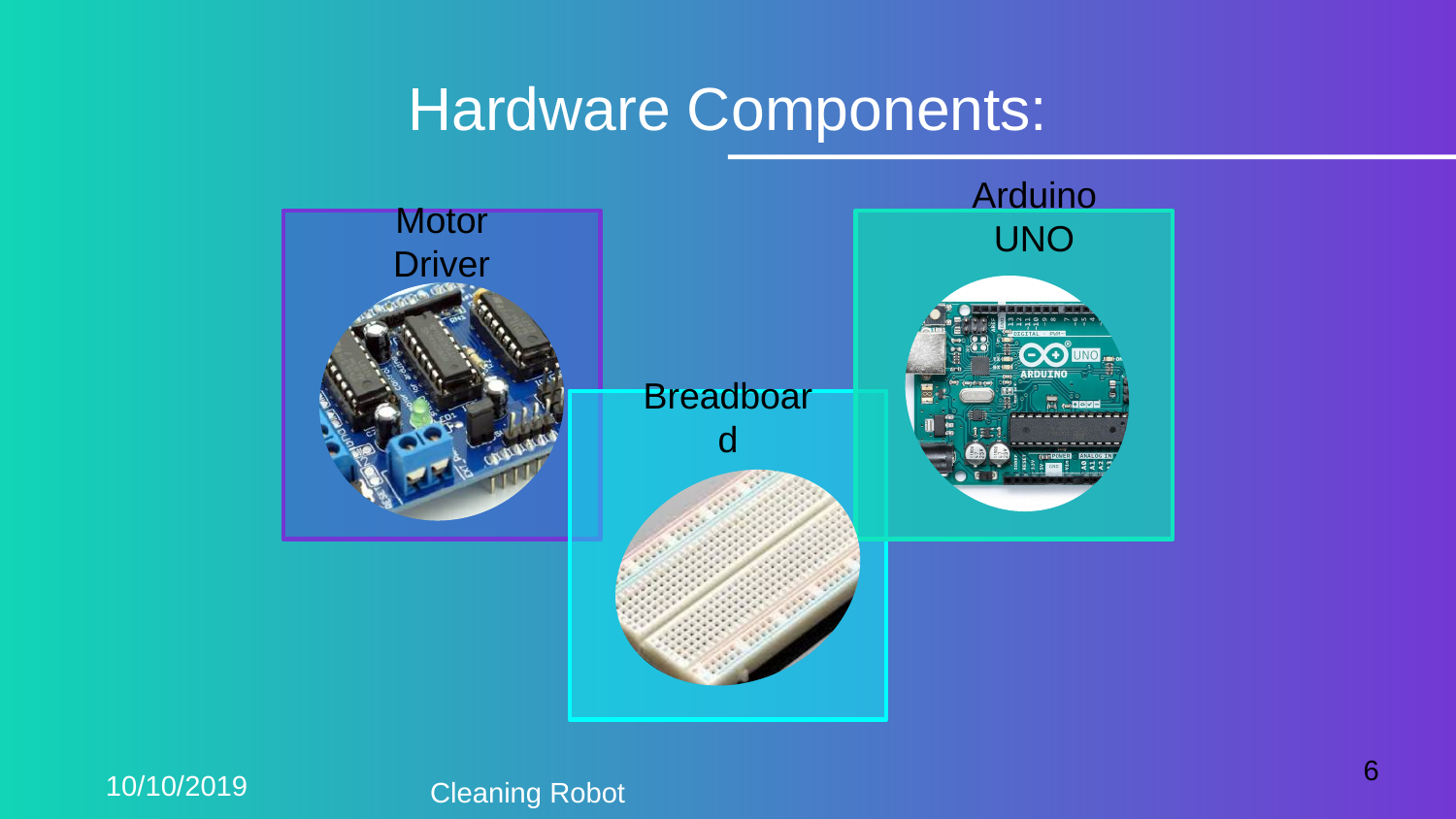

# Hardware Components:
Arduino UNO
Motor Driver

Breadboard

6
10/10/2019
Cleaning Robot